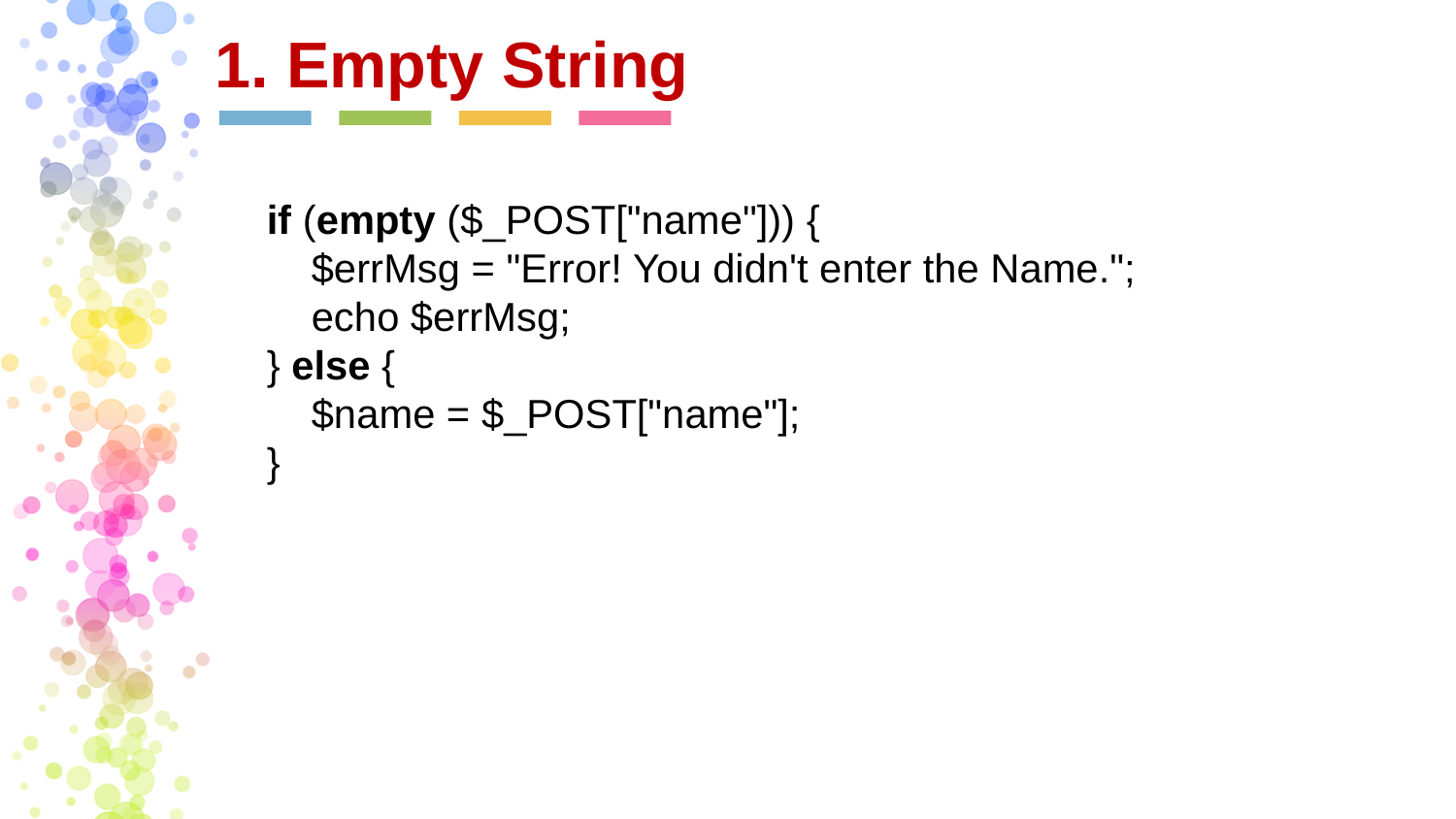

1. Empty String

if (empty ($_POST["name"])) {
    $errMsg = "Error! You didn't enter the Name.";
    echo $errMsg;
} else {
    $name = $_POST["name"];
}